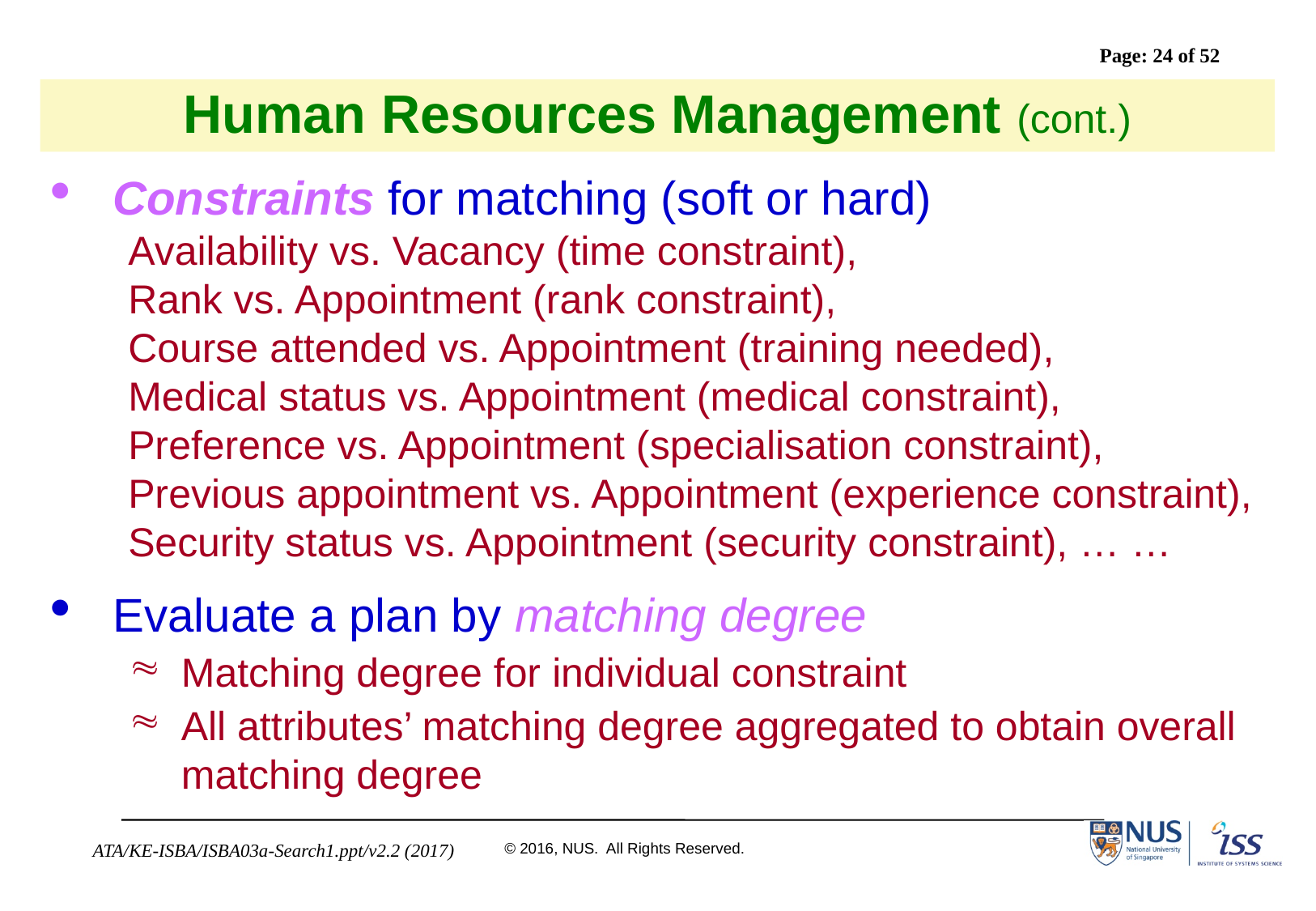

# Human Resources Management (cont.)
Constraints for matching (soft or hard)
Availability vs. Vacancy (time constraint),
Rank vs. Appointment (rank constraint),
Course attended vs. Appointment (training needed),
Medical status vs. Appointment (medical constraint),
Preference vs. Appointment (specialisation constraint),
Previous appointment vs. Appointment (experience constraint),
Security status vs. Appointment (security constraint), … …
Evaluate a plan by matching degree
Matching degree for individual constraint
All attributes’ matching degree aggregated to obtain overall matching degree